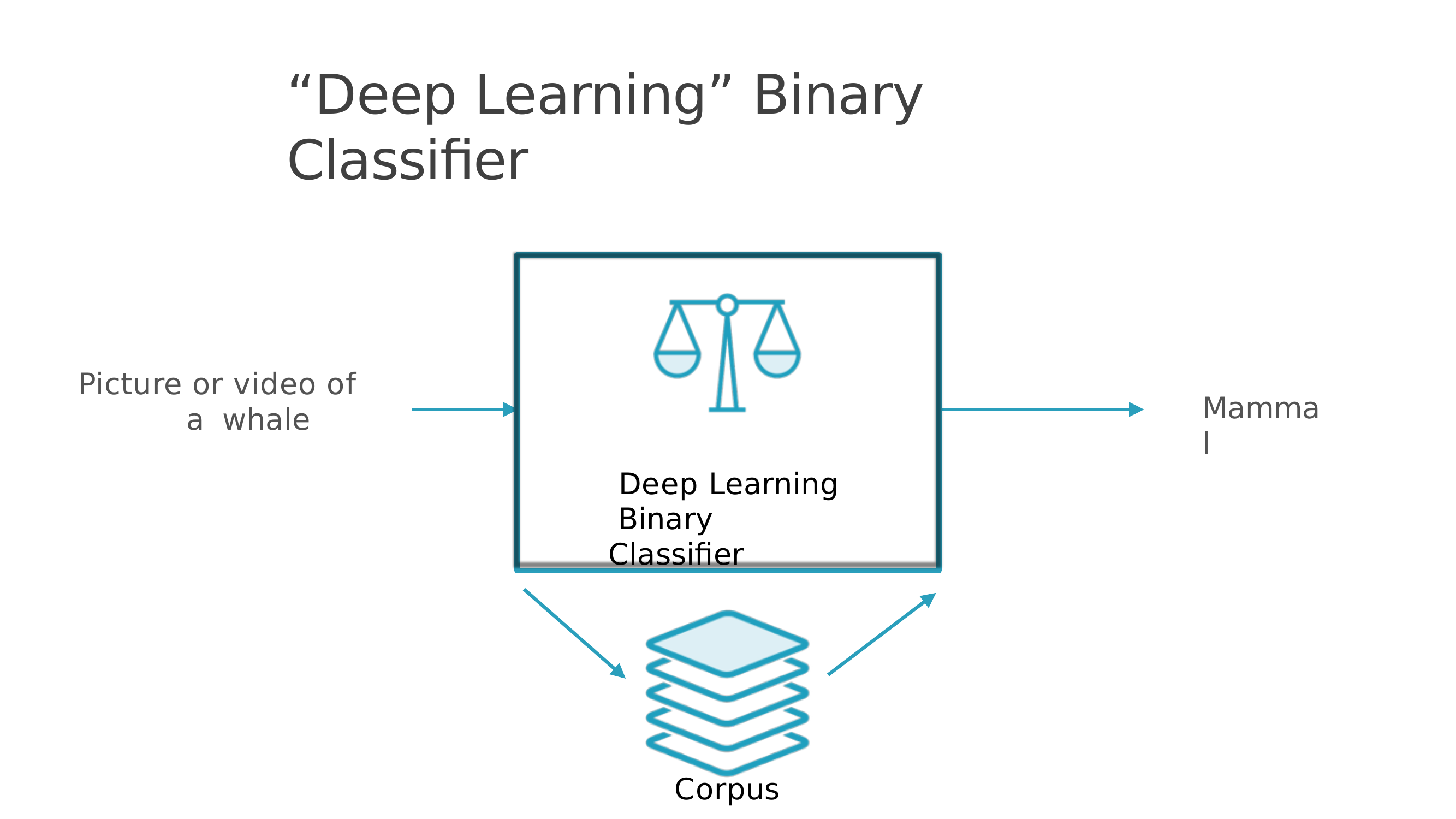

# “Deep Learning” Binary Classifier

Deep Learning  Binary Classifier
Picture or video of a  whale
Mammal

Corpus